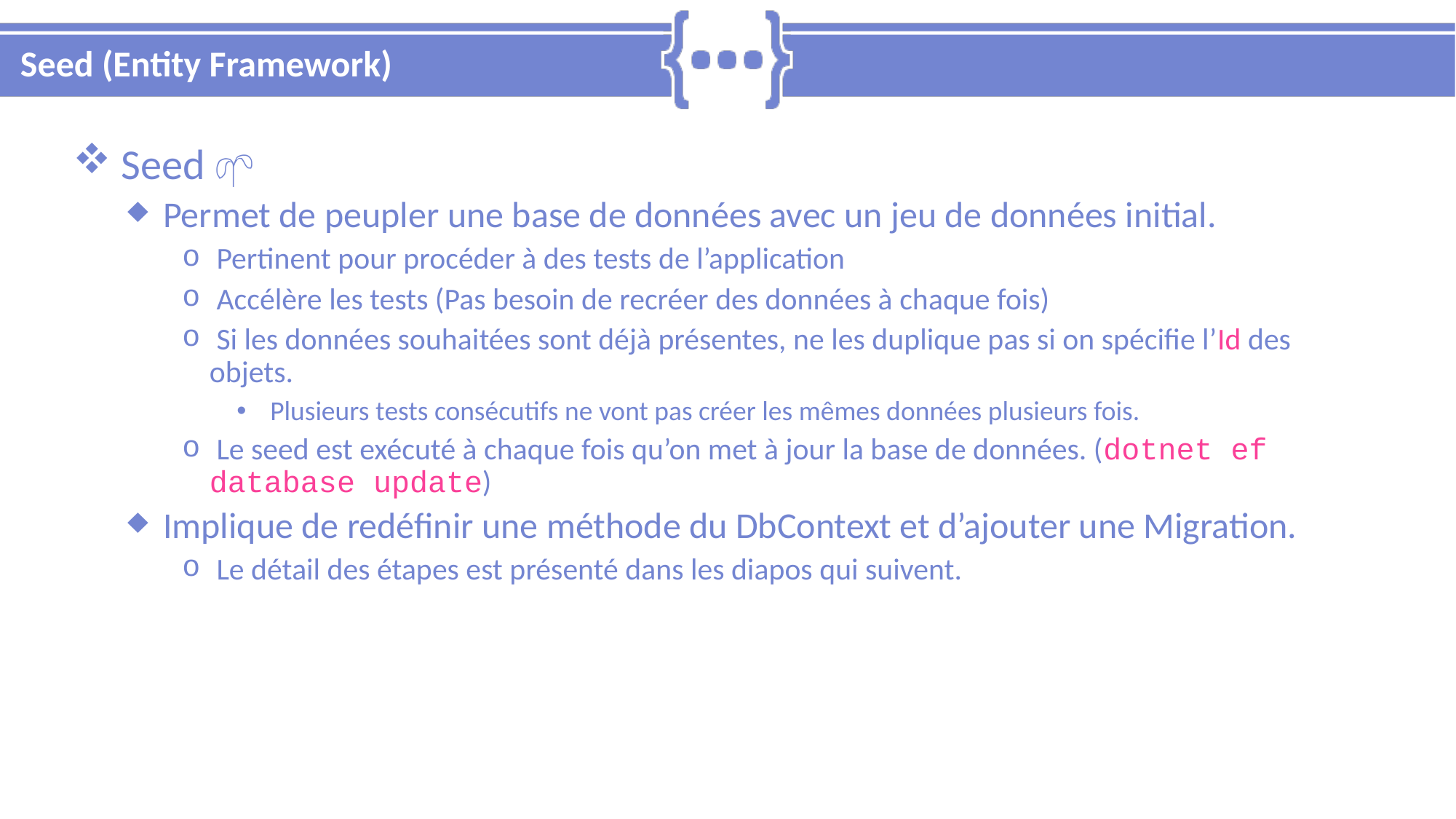

# Seed (Entity Framework)
 Seed 🌱
 Permet de peupler une base de données avec un jeu de données initial.
 Pertinent pour procéder à des tests de l’application
 Accélère les tests (Pas besoin de recréer des données à chaque fois)
 Si les données souhaitées sont déjà présentes, ne les duplique pas si on spécifie l’Id des objets.
 Plusieurs tests consécutifs ne vont pas créer les mêmes données plusieurs fois.
 Le seed est exécuté à chaque fois qu’on met à jour la base de données. (dotnet ef database update)
 Implique de redéfinir une méthode du DbContext et d’ajouter une Migration.
 Le détail des étapes est présenté dans les diapos qui suivent.